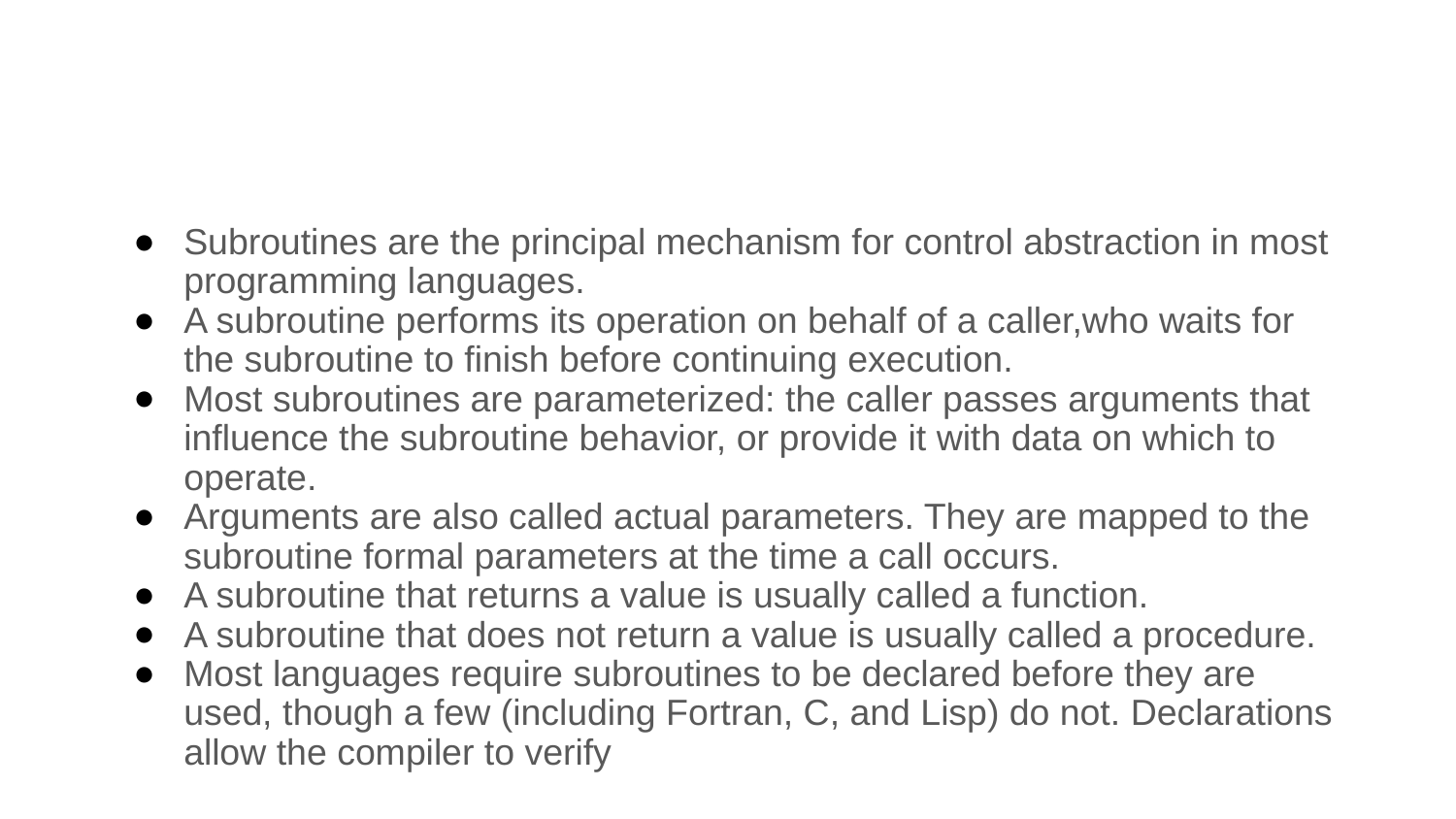

#
Subroutines are the principal mechanism for control abstraction in most programming languages.
A subroutine performs its operation on behalf of a caller,who waits for the subroutine to finish before continuing execution.
Most subroutines are parameterized: the caller passes arguments that influence the subroutine behavior, or provide it with data on which to operate.
Arguments are also called actual parameters. They are mapped to the subroutine formal parameters at the time a call occurs.
A subroutine that returns a value is usually called a function.
A subroutine that does not return a value is usually called a procedure.
Most languages require subroutines to be declared before they are used, though a few (including Fortran, C, and Lisp) do not. Declarations allow the compiler to verify